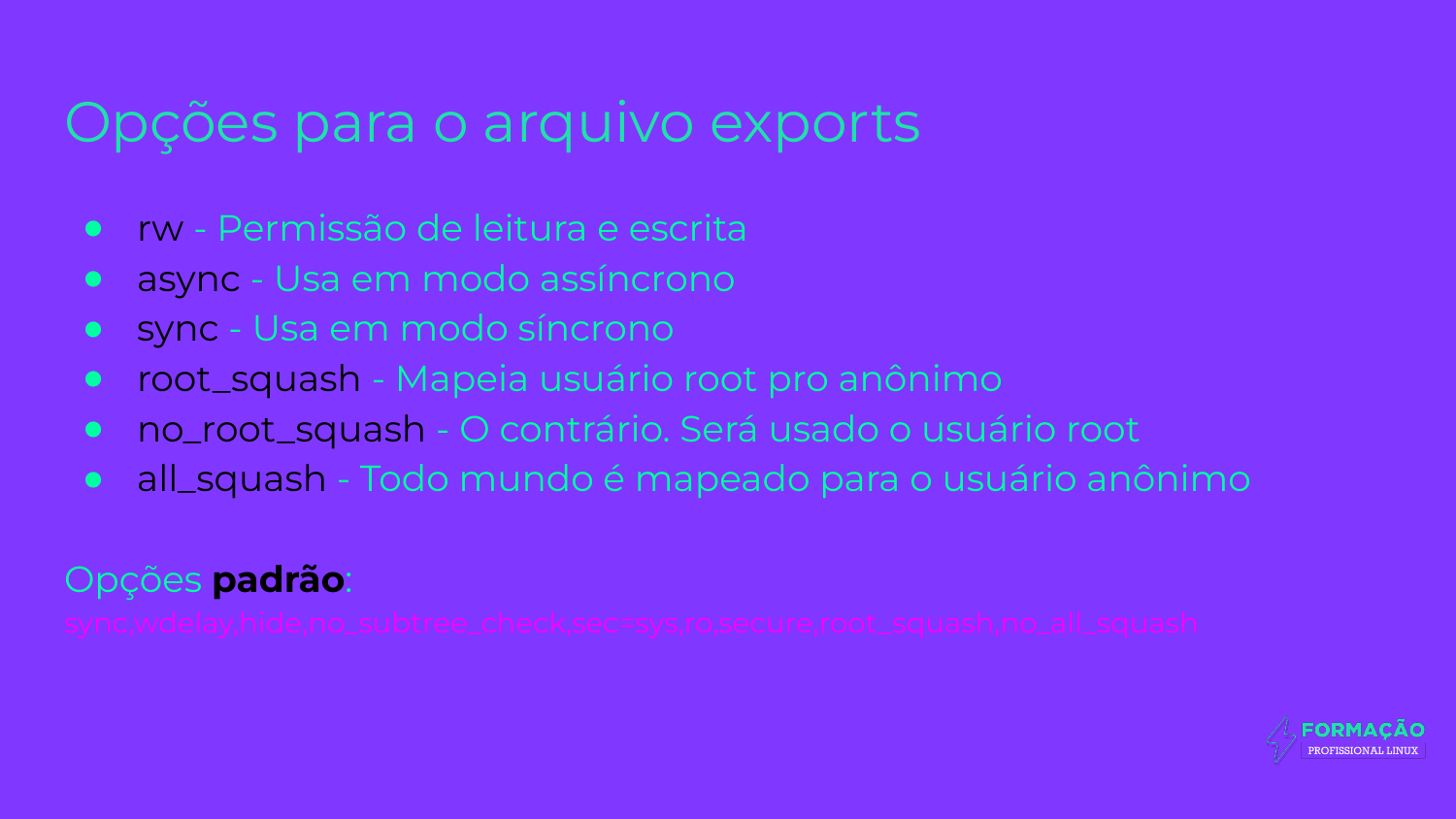

# Opções para o arquivo exports
rw - Permissão de leitura e escrita
async - Usa em modo assíncrono
sync - Usa em modo síncrono
root_squash - Mapeia usuário root pro anônimo
no_root_squash - O contrário. Será usado o usuário root
all_squash - Todo mundo é mapeado para o usuário anônimo

Opções padrão: sync,wdelay,hide,no_subtree_check,sec=sys,ro,secure,root_squash,no_all_squash